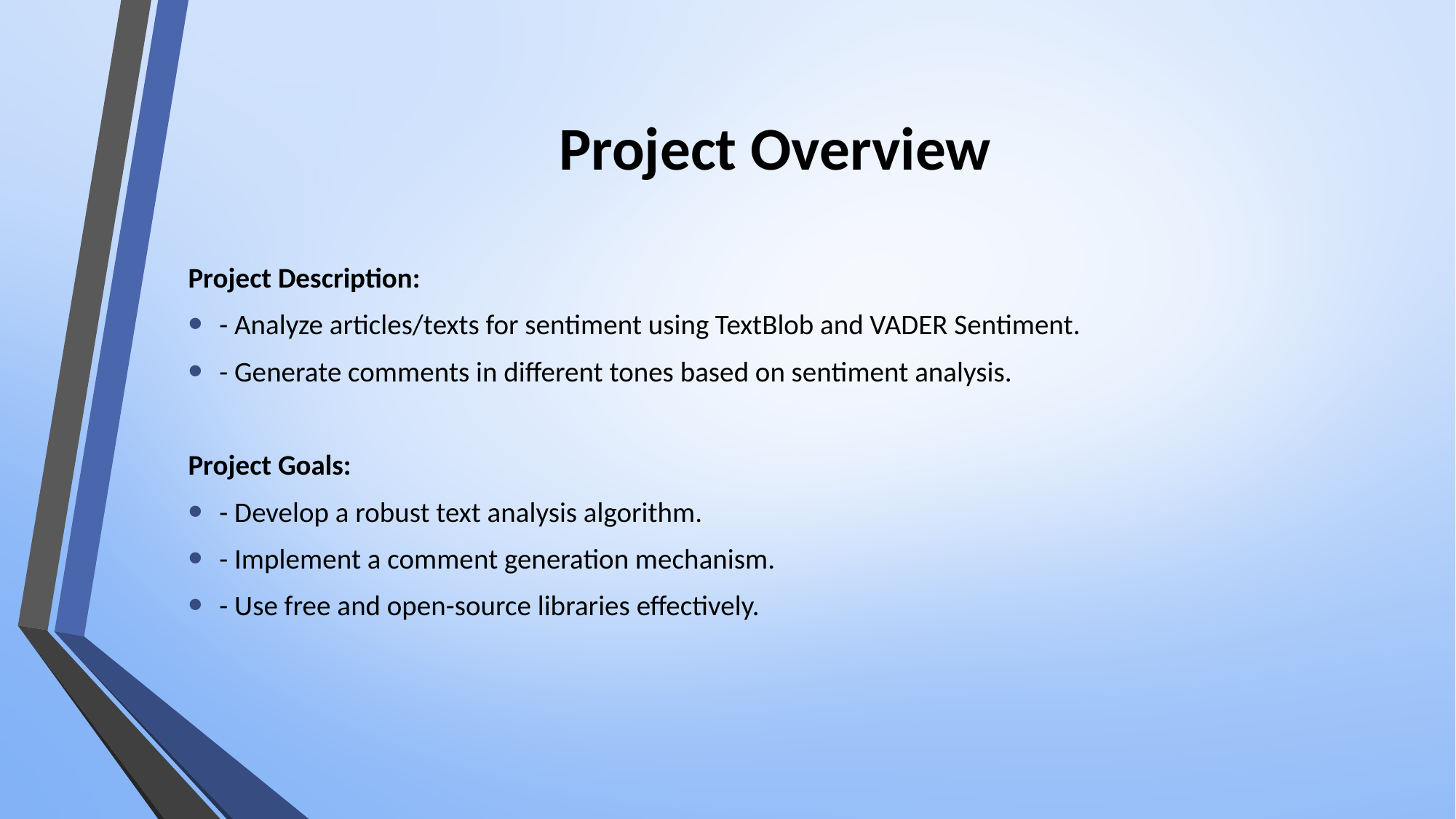

# Project Overview
Project Description:
- Analyze articles/texts for sentiment using TextBlob and VADER Sentiment.
- Generate comments in different tones based on sentiment analysis.

Project Goals:
- Develop a robust text analysis algorithm.
- Implement a comment generation mechanism.
- Use free and open-source libraries effectively.